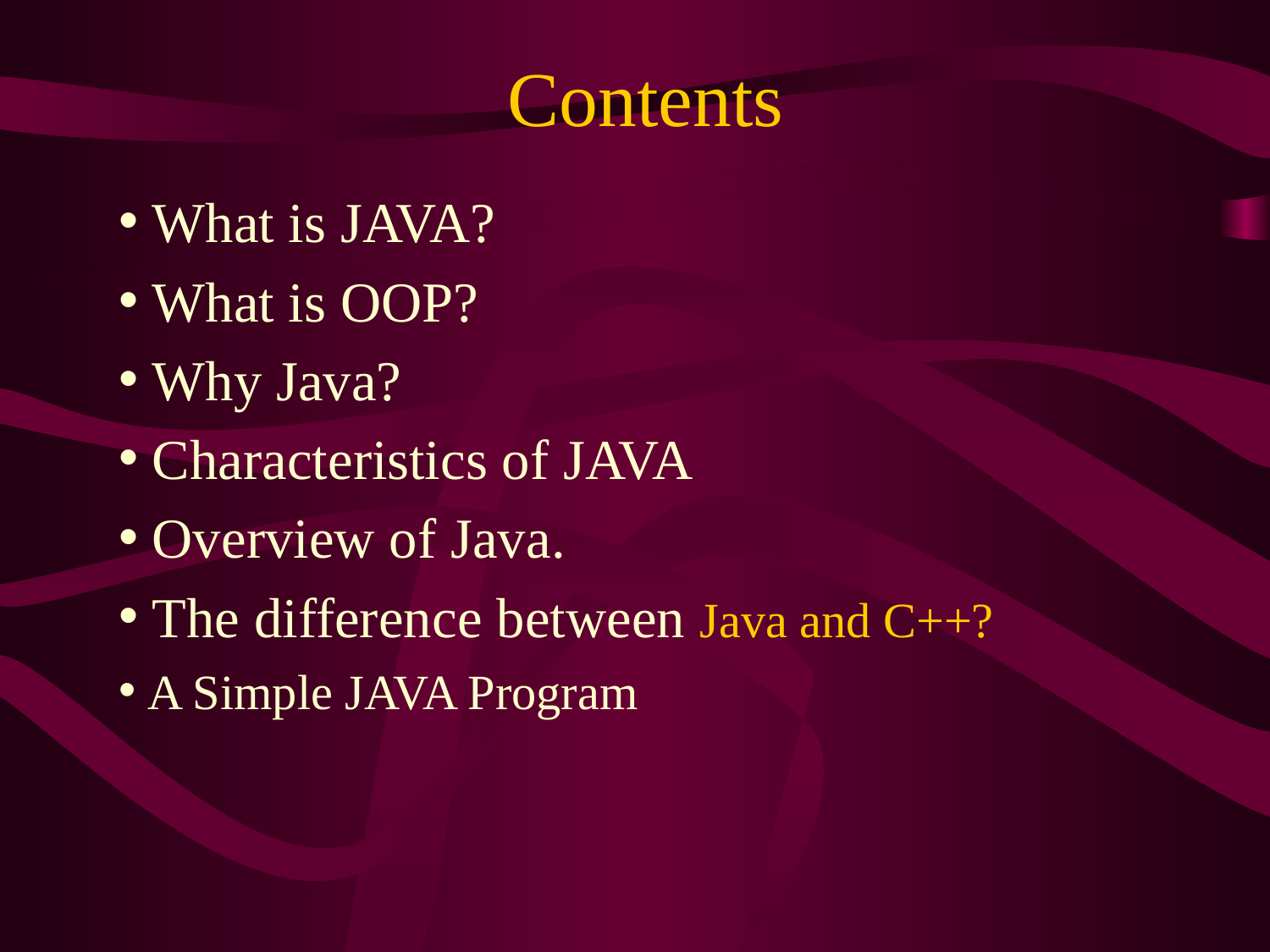

# Contents
 What is JAVA?
 What is OOP?
 Why Java?
 Characteristics of JAVA
 Overview of Java.
 The difference between Java and C++?
 A Simple JAVA Program